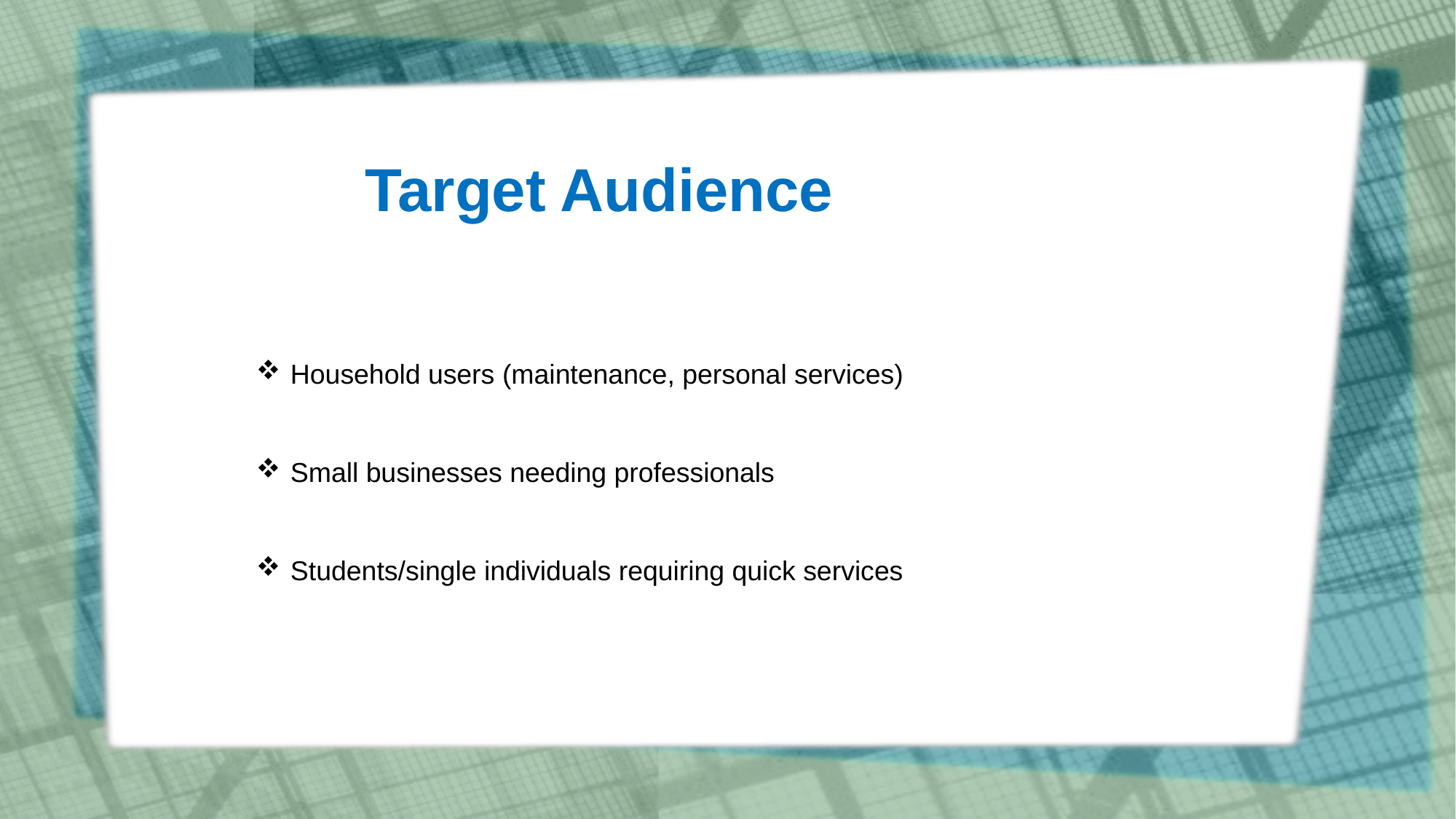

Target Audience

Household users (maintenance, personal services)

Small businesses needing professionals

Students/single individuals requiring quick services